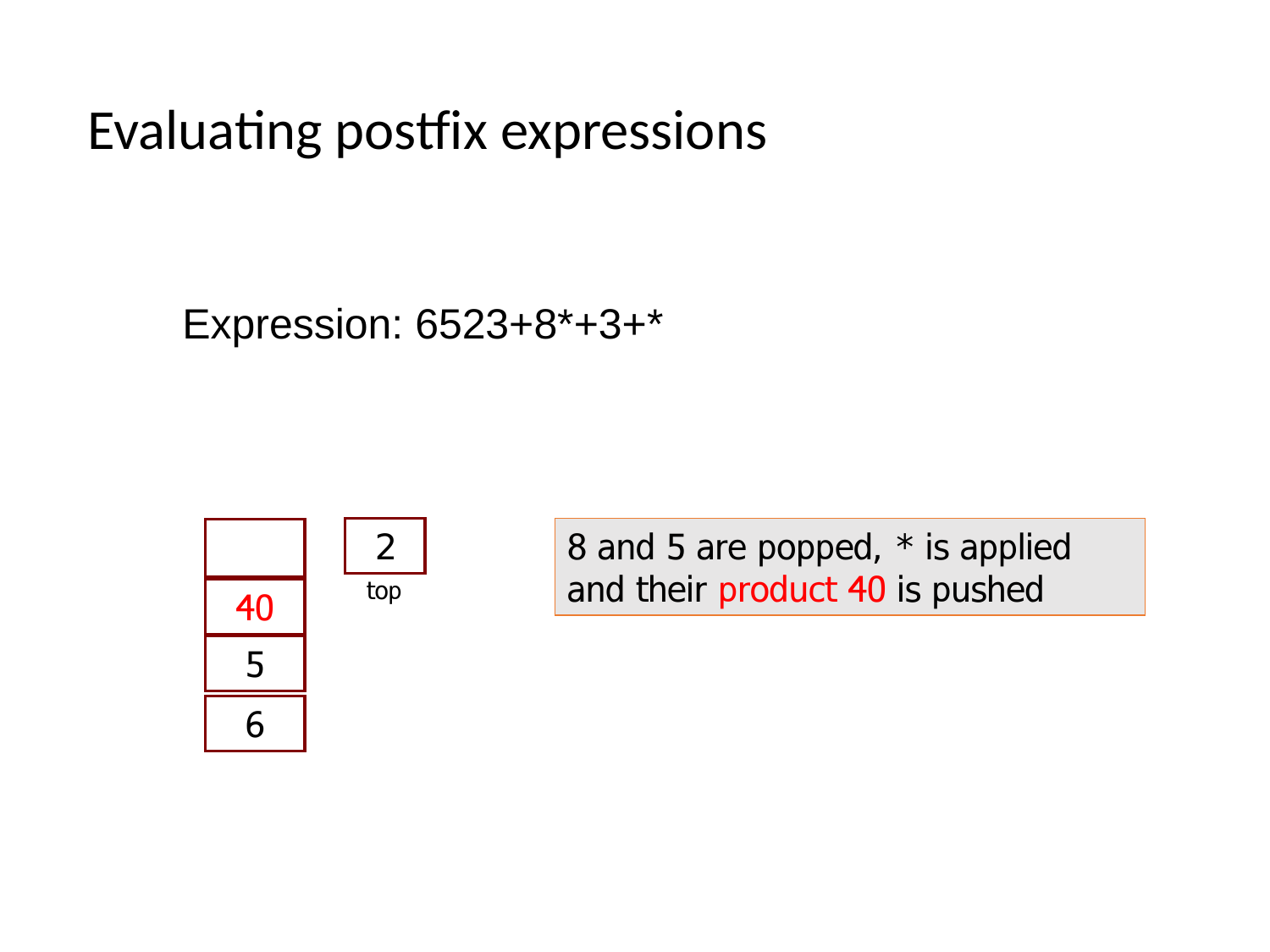

Evaluating postfix expressions
Expression: 6523+8*+3+*
2
8 and 5 are popped, * is applied and their product 40 is pushed

top
40
5
6